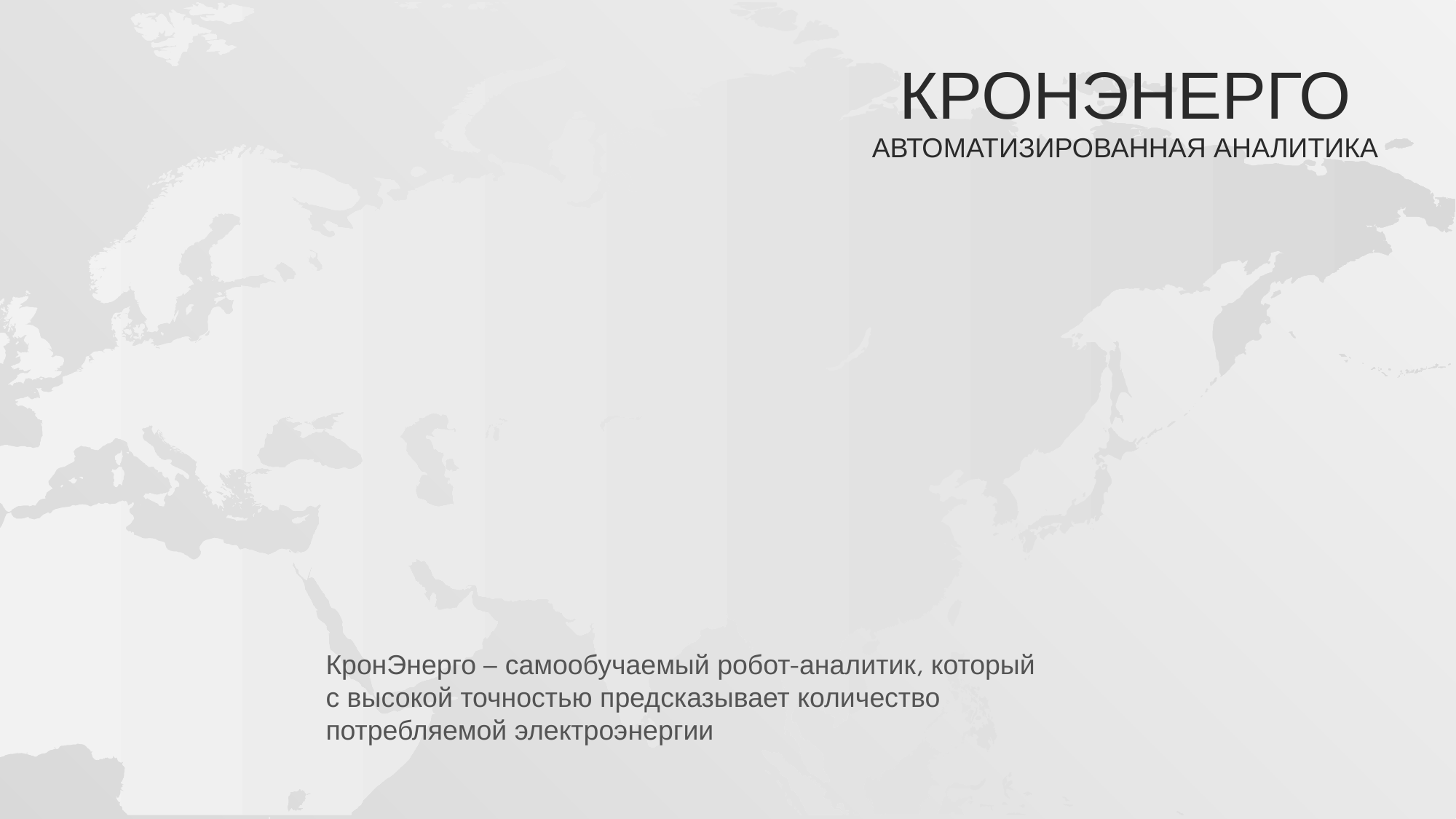

# Кронэнерго автоматизированная аналитика
КронЭнерго – самообучаемый робот-аналитик, который с высокой точностью предсказывает количество потребляемой электроэнергии